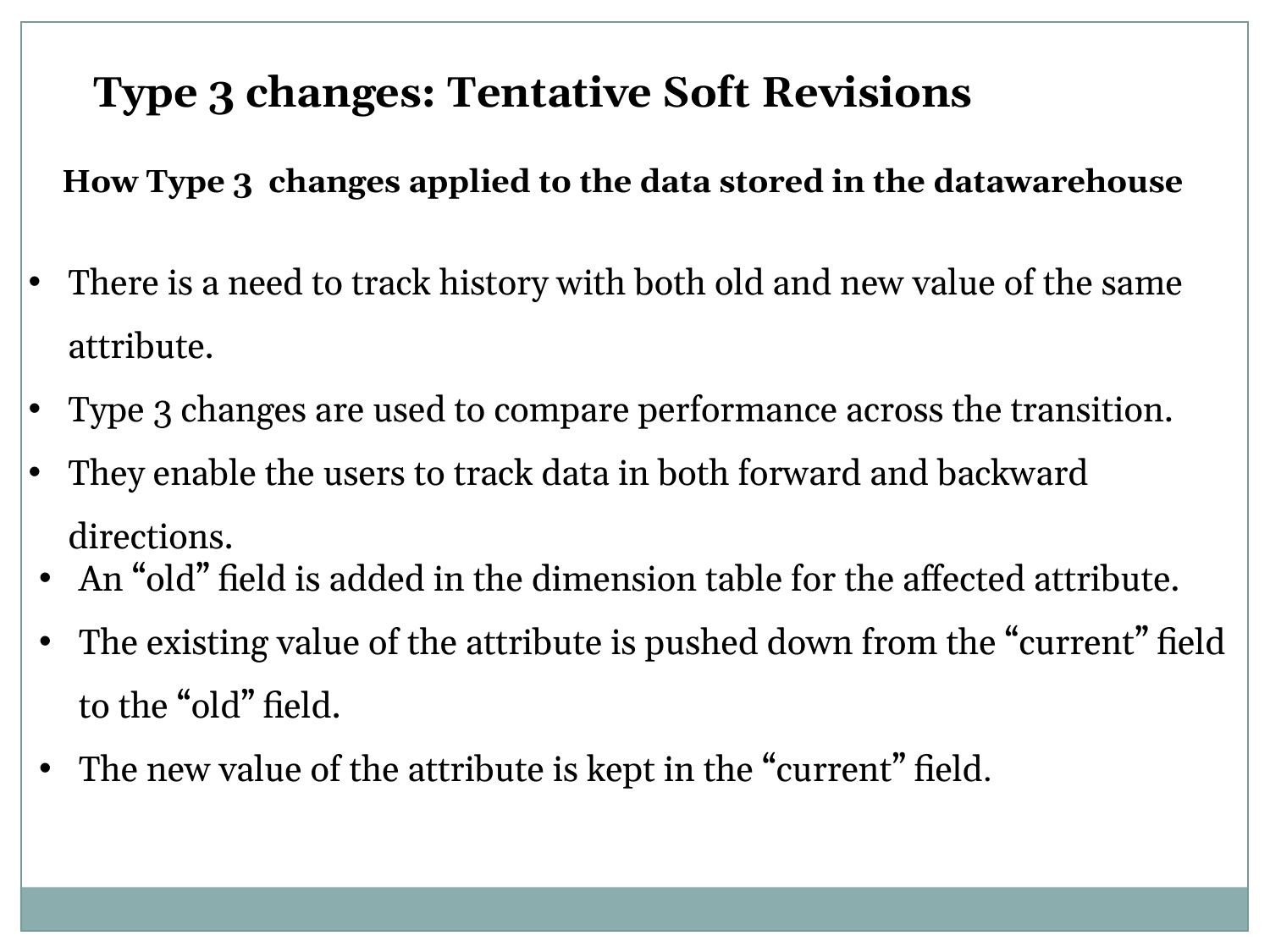

Type 3 changes: Tentative Soft Revisions
How Type 3  changes applied to the data stored in the datawarehouse
There is a need to track history with both old and new value of the same attribute.
Type 3 changes are used to compare performance across the transition.
They enable the users to track data in both forward and backward directions.

An “old” field is added in the dimension table for the affected attribute.
The existing value of the attribute is pushed down from the “current” field to the “old” field.
The new value of the attribute is kept in the “current” field.